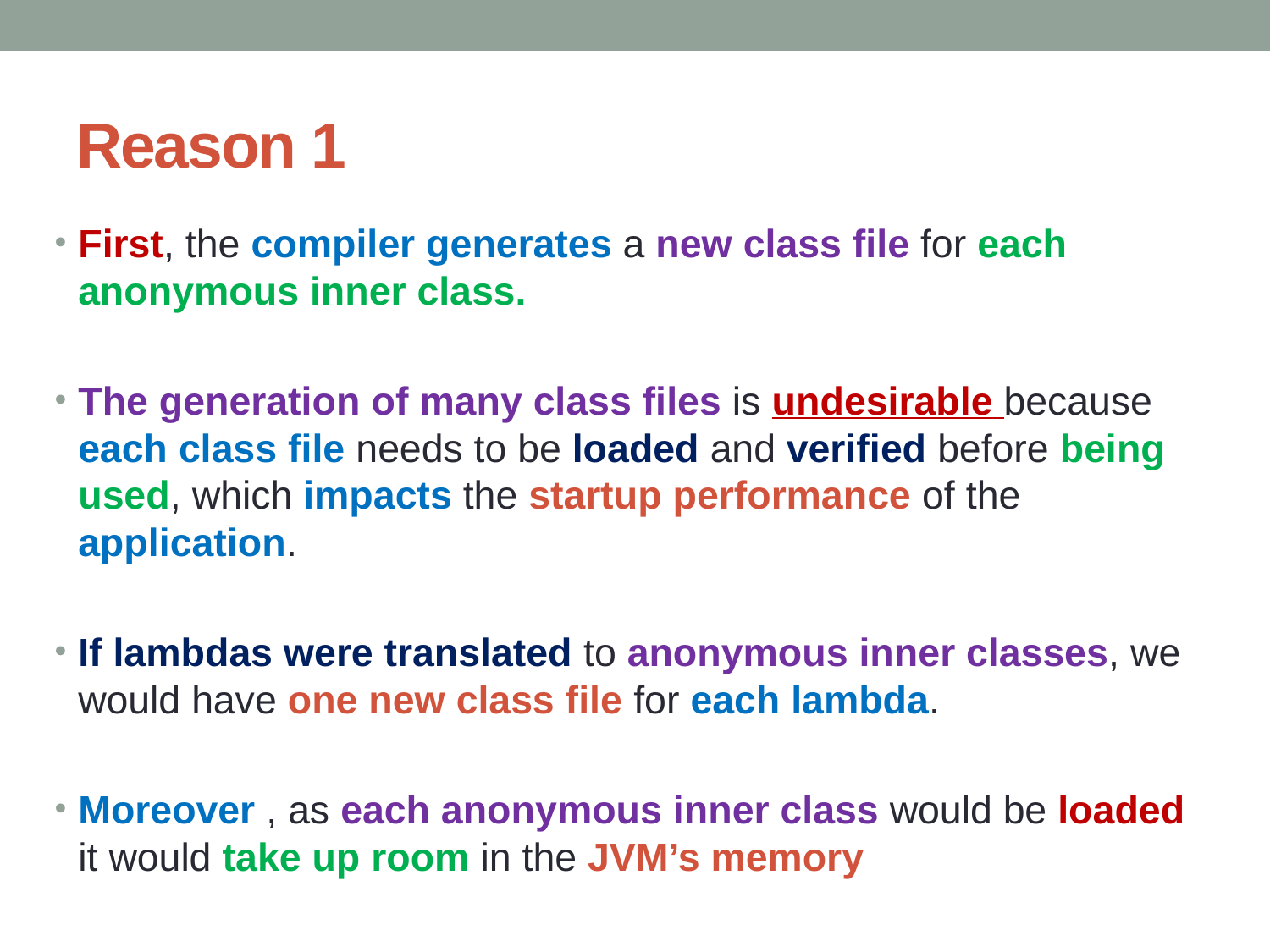

# Reason 1
First, the compiler generates a new class file for each anonymous inner class.

The generation of many class files is undesirable because each class file needs to be loaded and verified before being used, which impacts the startup performance of the application.

If lambdas were translated to anonymous inner classes, we would have one new class file for each lambda.

Moreover , as each anonymous inner class would be loaded it would take up room in the JVM’s memory